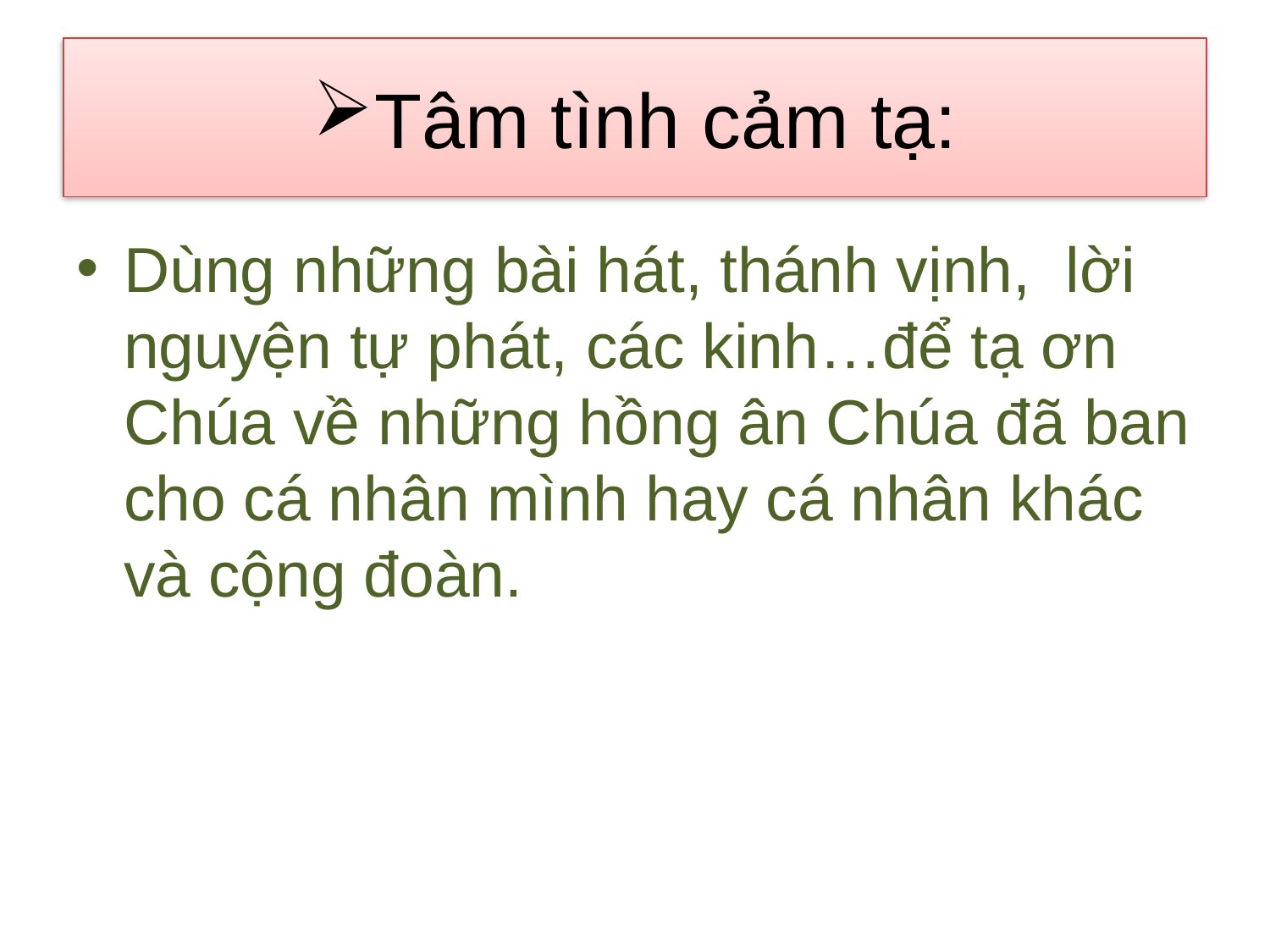

# Tâm tình cảm tạ:
Dùng những bài hát, thánh vịnh,  lời nguyện tự phát, các kinh…để tạ ơn Chúa về những hồng ân Chúa đã ban cho cá nhân mình hay cá nhân khác và cộng đoàn.